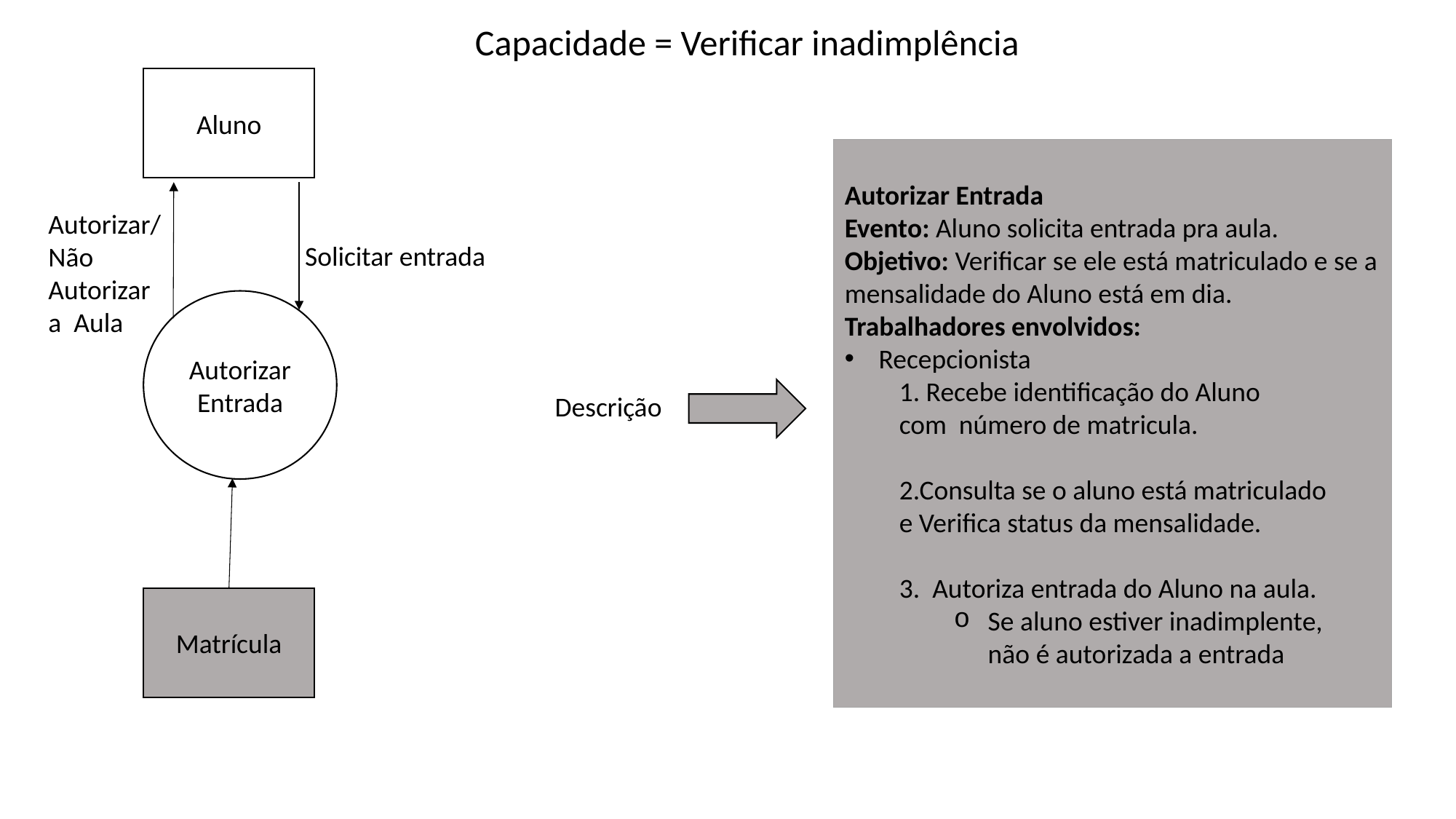

Capacidade = Verificar inadimplência
Aluno

Autorizar Entrada
Evento: Aluno solicita entrada pra aula.
Objetivo: Verificar se ele está matriculado e se a mensalidade do Aluno está em dia.
Trabalhadores envolvidos:
Recepcionista
1. Recebe identificação do Aluno com  número de matricula.

2.Consulta se o aluno está matriculado e Verifica status da mensalidade.

3.  Autoriza entrada do Aluno na aula.
Se aluno estiver inadimplente, não é autorizada a entrada

Autorizar/ Não Autorizar a  Aula
Solicitar entrada
Autorizar
Entrada

Descrição
Matrícula